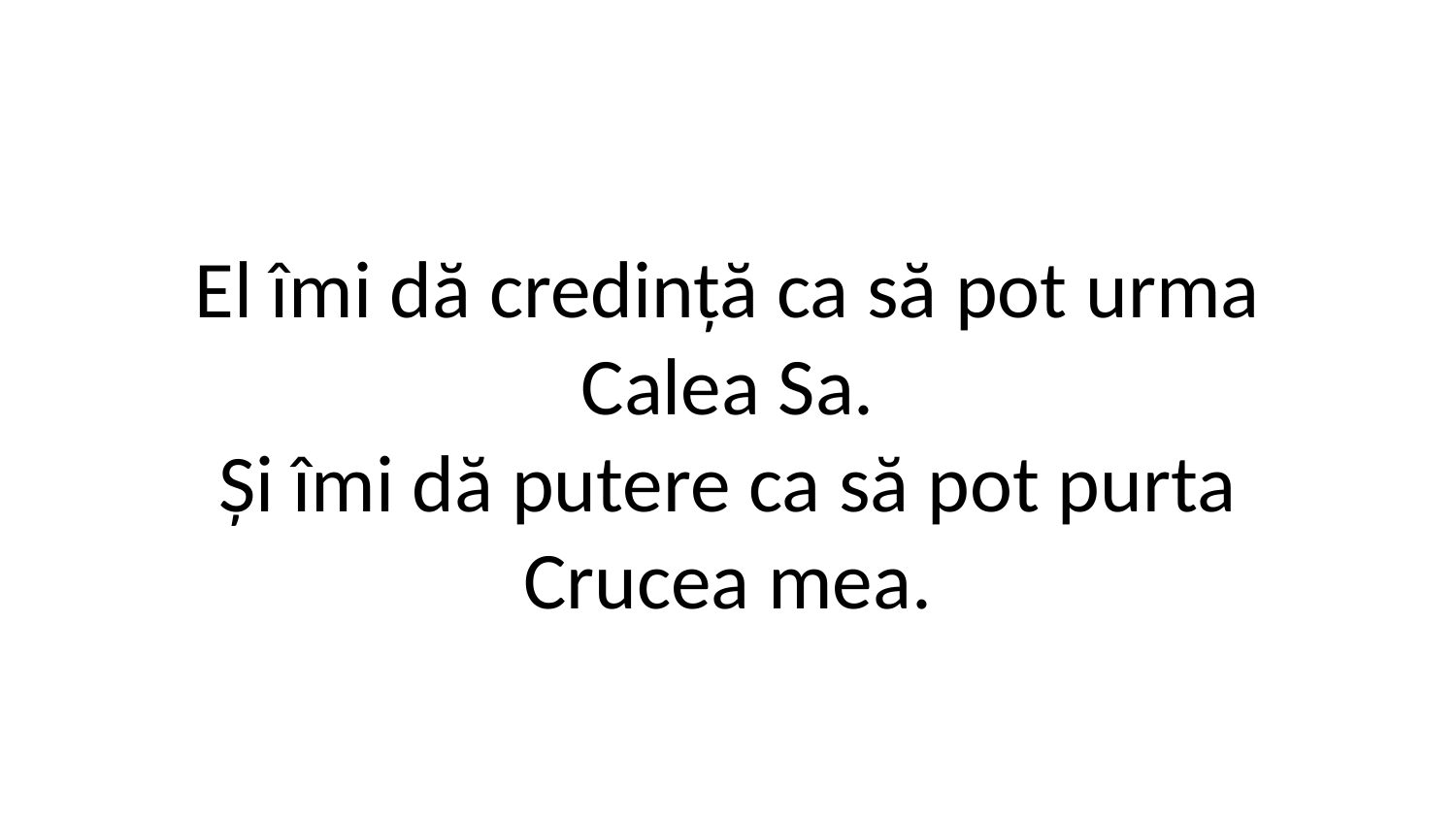

El îmi dă credință ca să pot urma
Calea Sa.
Și îmi dă putere ca să pot purta
Crucea mea.